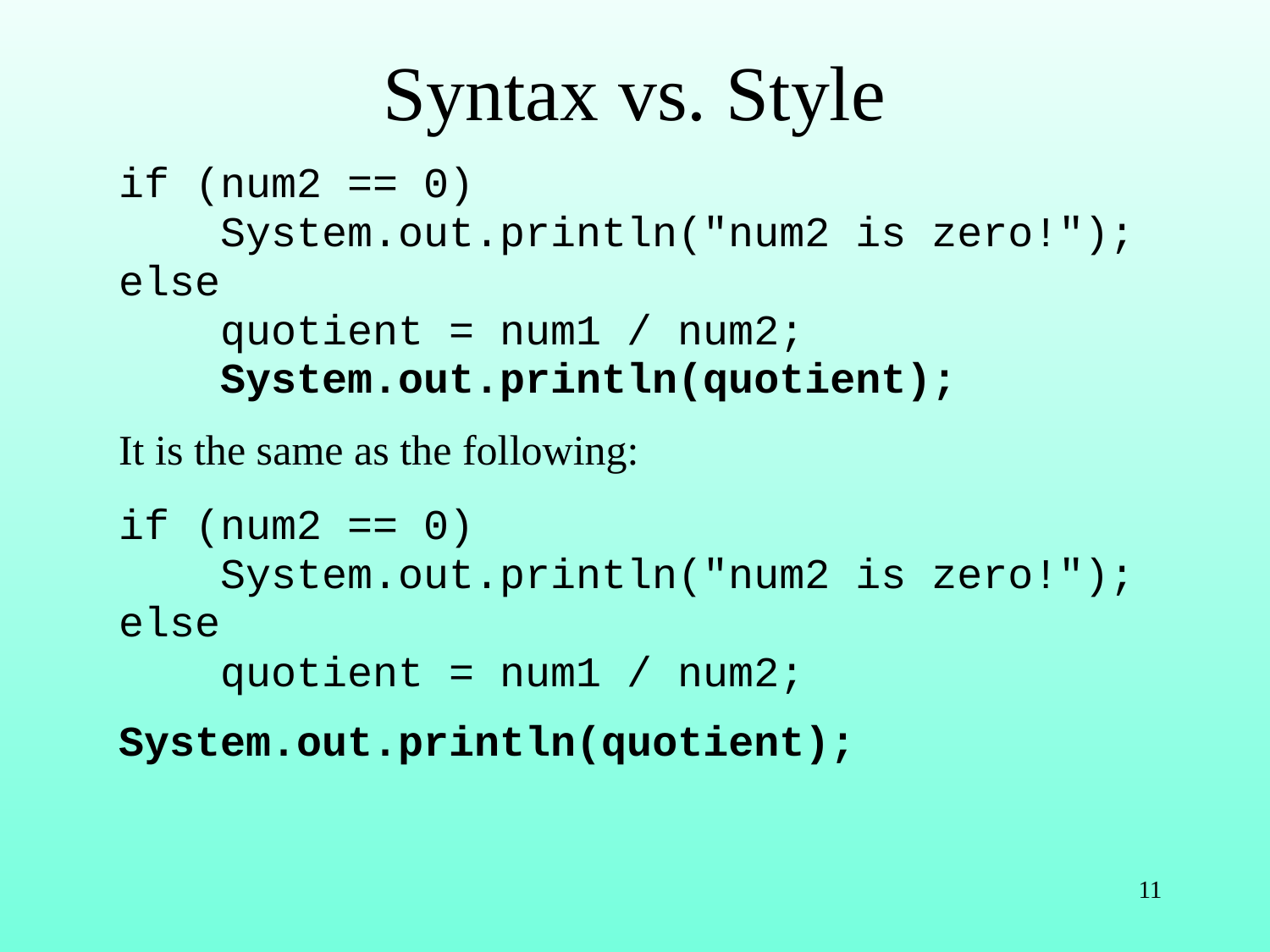

# Syntax vs. Style
if (num2 == 0)
    System.out.println("num2 is zero!");
else
    quotient = num1 / num2;
    System.out.println(quotient);

It is the same as the following:

if (num2 == 0)
    System.out.println("num2 is zero!");
else
    quotient = num1 / num2;

System.out.println(quotient);
11